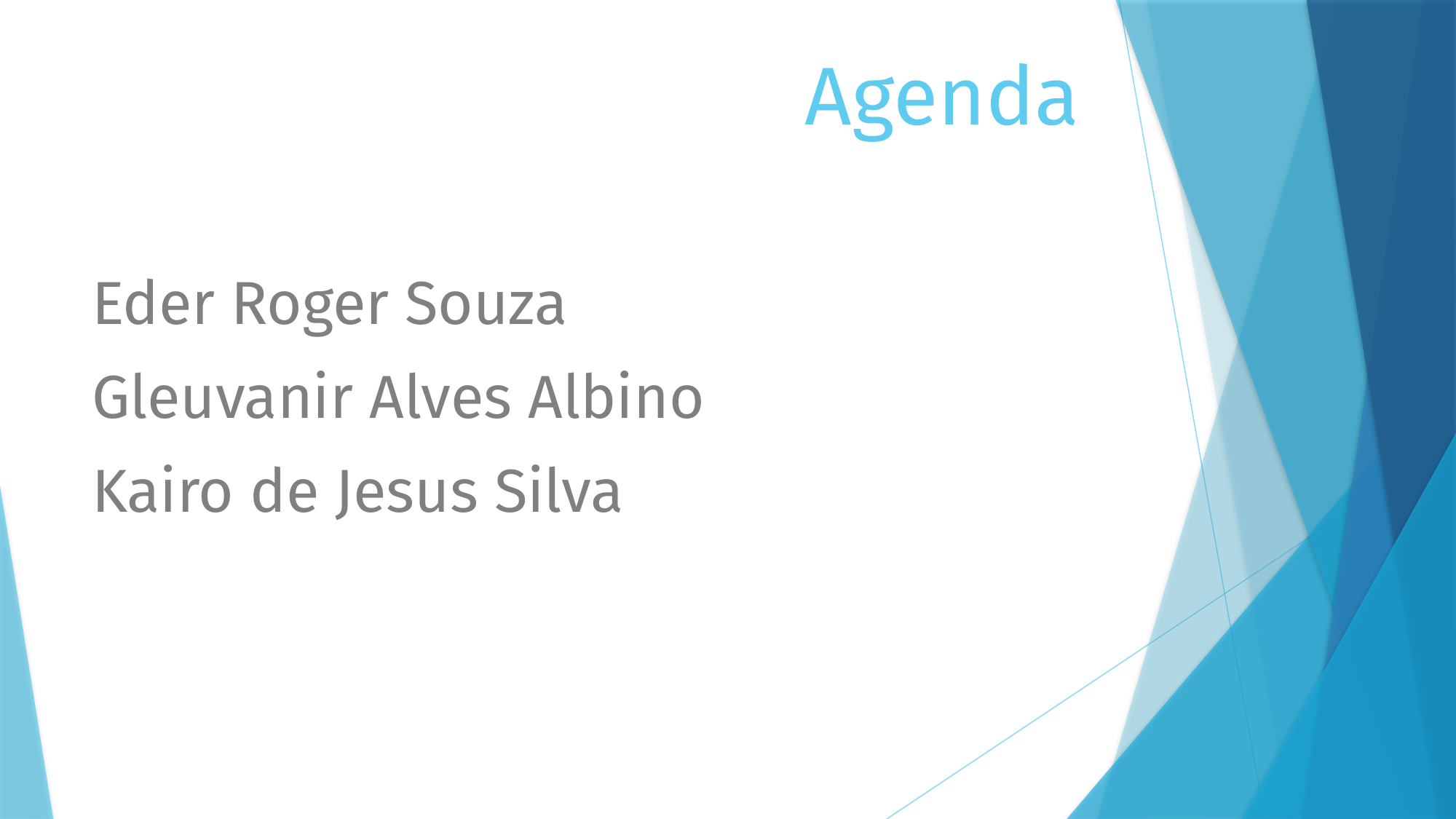

Agenda
#
Eder Roger Souza
Gleuvanir Alves Albino
Kairo de Jesus Silva